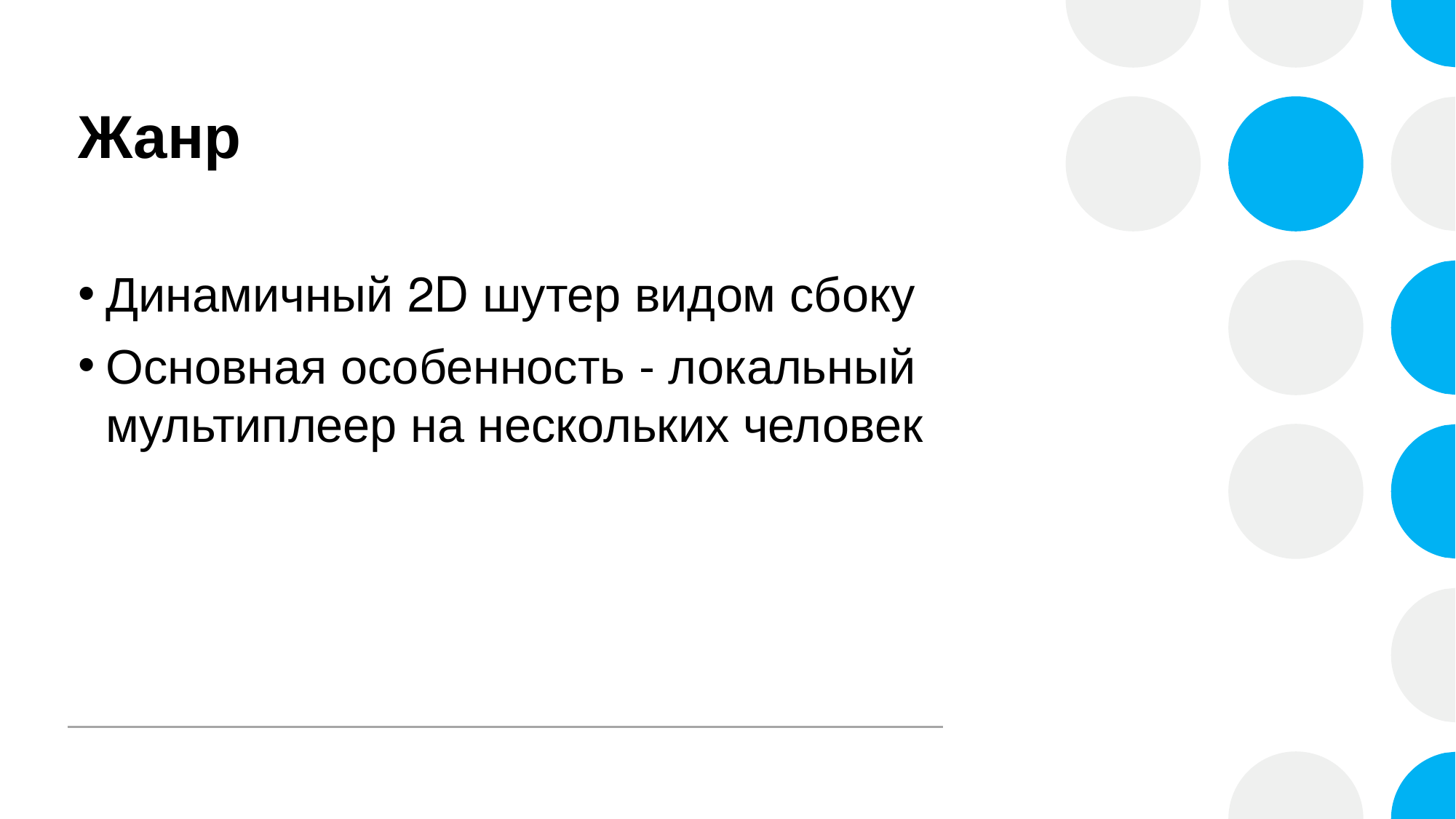

# Жанр
Динамичный 2D шутер видом сбоку
Основная особенность - локальный мультиплеер на нескольких человек